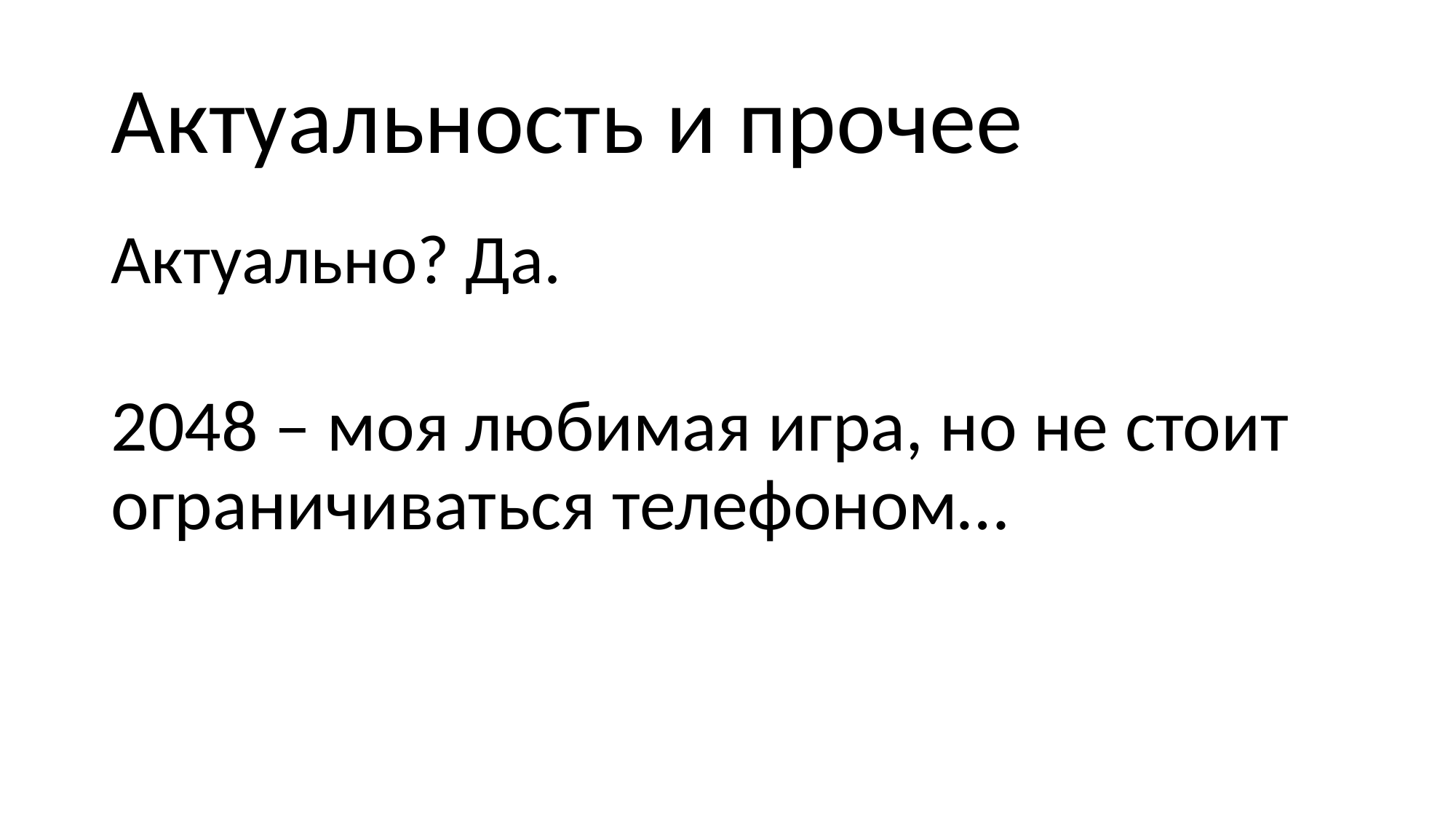

# Актуальность и прочее
Актуально? Да.

2048 – моя любимая игра, но не стоит ограничиваться телефоном…